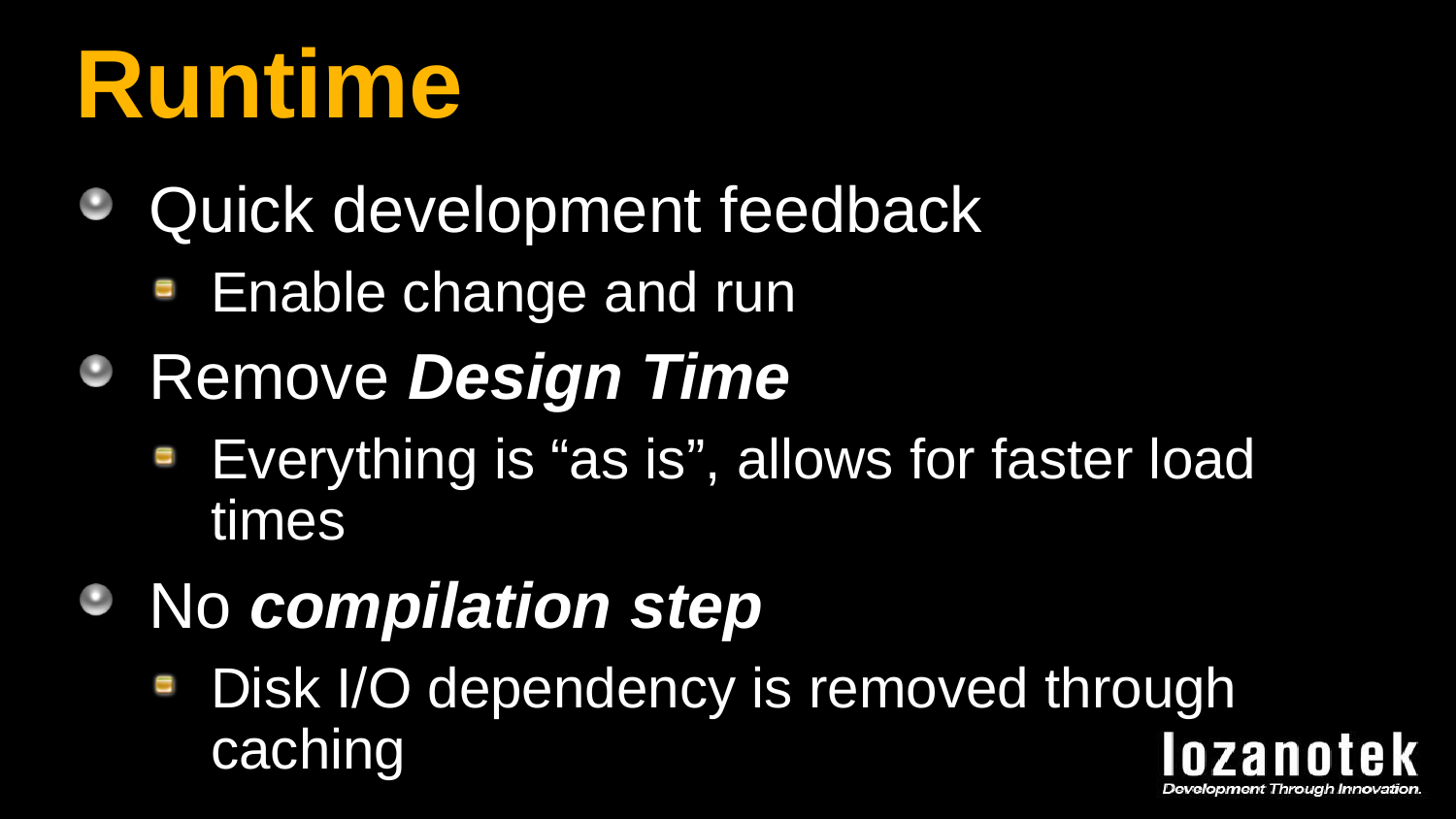

# Runtime
Quick development feedback
Enable change and run
Remove Design Time
Everything is “as is”, allows for faster load times
No compilation step
Disk I/O dependency is removed through caching